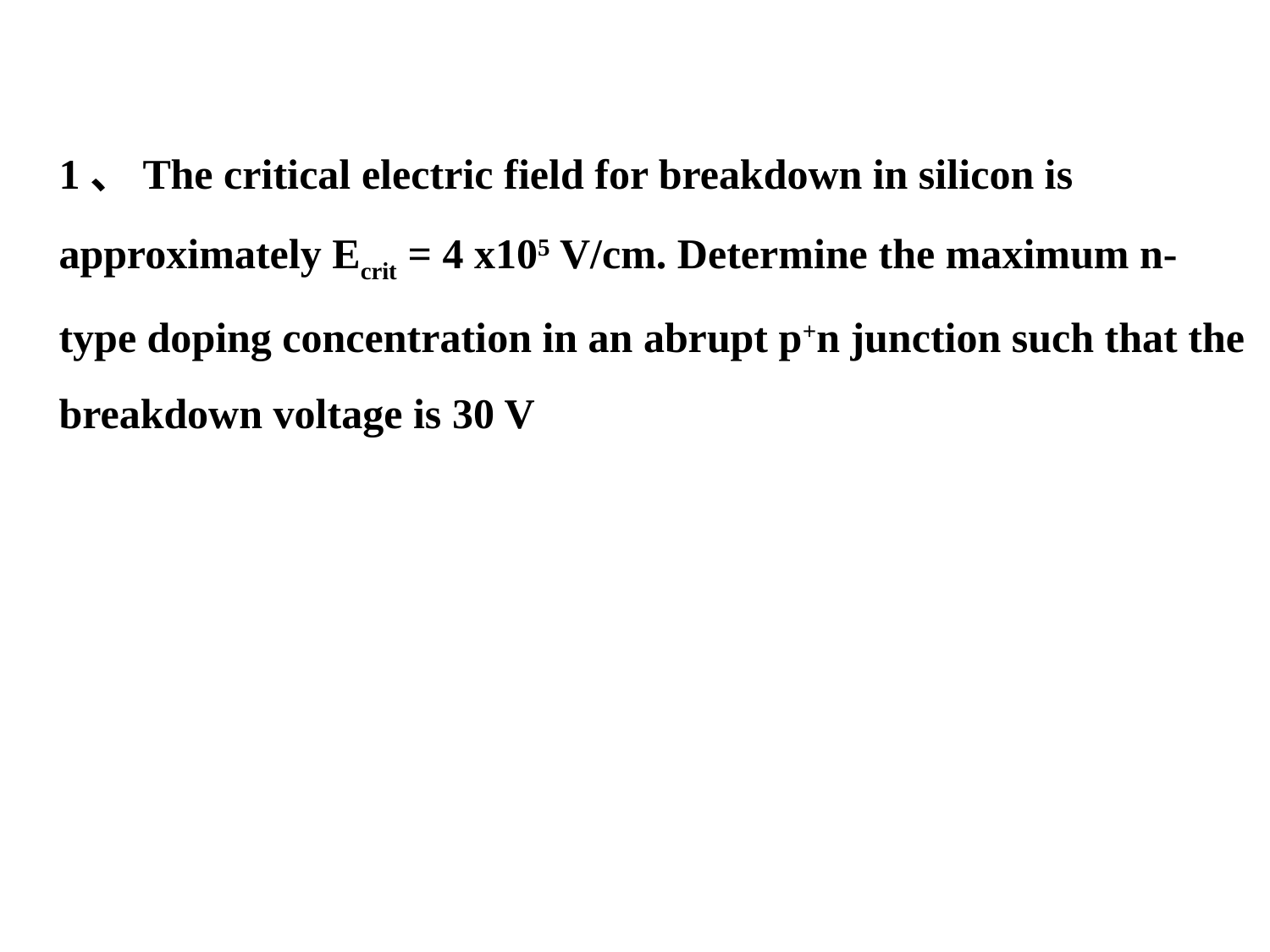

1、The critical electric field for breakdown in silicon is approximately Ecrit = 4 x105 V/cm. Determine the maximum n-type doping concentration in an abrupt p+n junction such that the breakdown voltage is 30 V
28